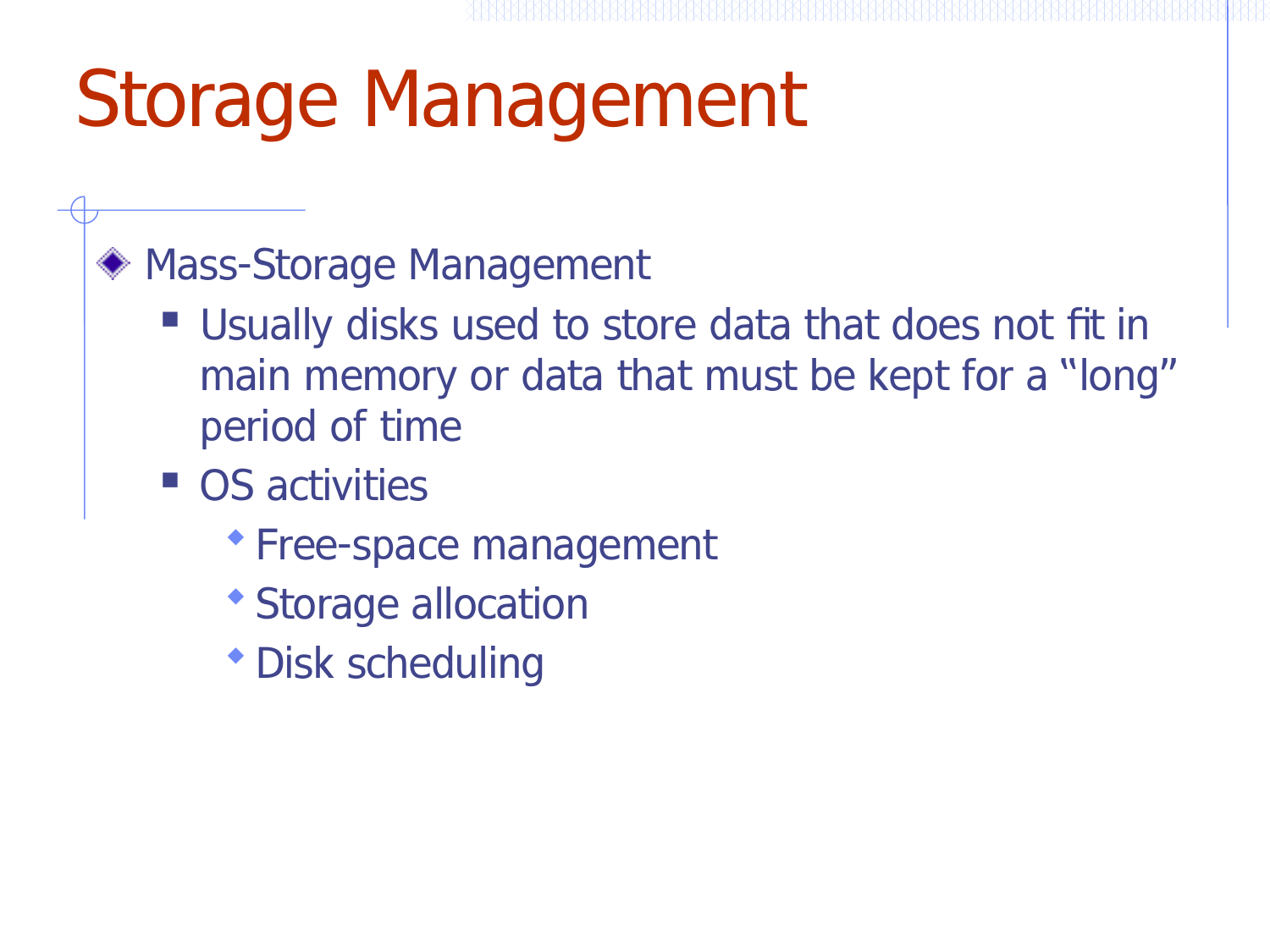

Storage Management

Mass-Storage Management
Usually disks used to store data that does not fit in main memory or data that must be kept for a “long” period of time
OS activities
Free-space management
Storage allocation
Disk scheduling